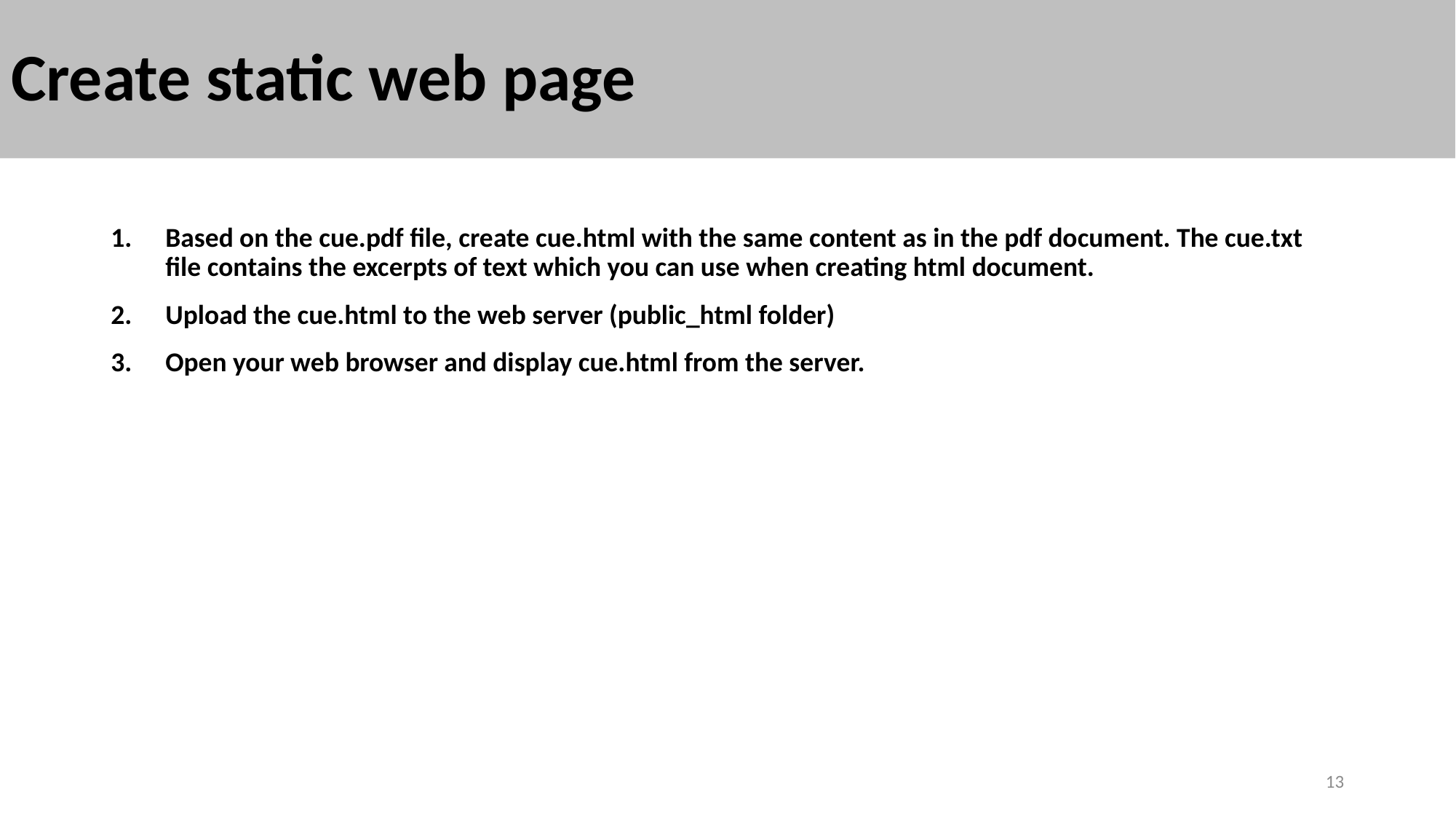

# Create static web page
Based on the cue.pdf file, create cue.html with the same content as in the pdf document. The cue.txt file contains the excerpts of text which you can use when creating html document.
Upload the cue.html to the web server (public_html folder)
Open your web browser and display cue.html from the server.

13